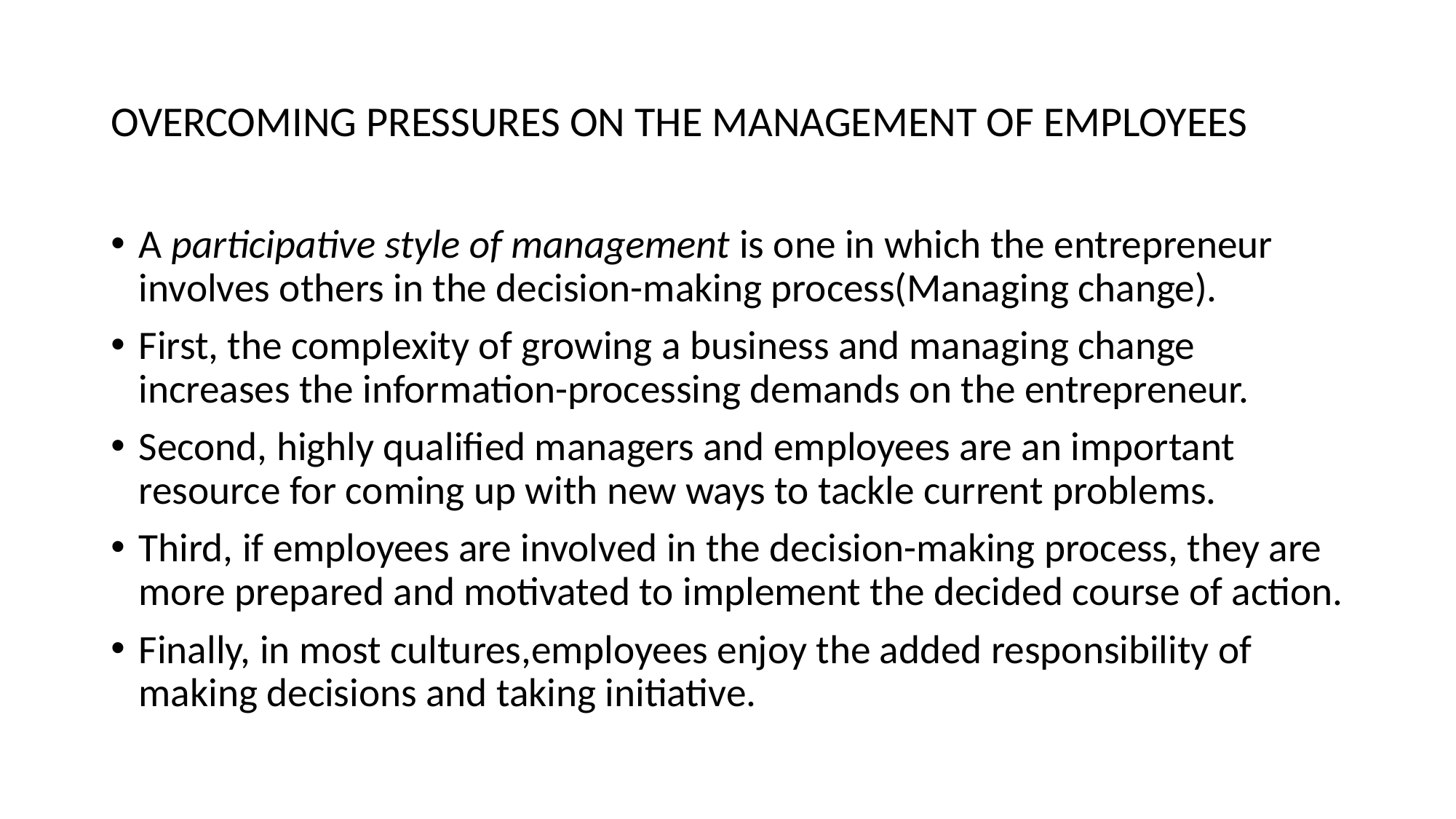

# OVERCOMING PRESSURES ON THE MANAGEMENT OF EMPLOYEES
A participative style of management is one in which the entrepreneur involves others in the decision-making process(Managing change).
First, the complexity of growing a business and managing change increases the information-processing demands on the entrepreneur.
Second, highly qualified managers and employees are an important resource for coming up with new ways to tackle current problems.
Third, if employees are involved in the decision-making process, they are more prepared and motivated to implement the decided course of action.
Finally, in most cultures,employees enjoy the added responsibility of making decisions and taking initiative.